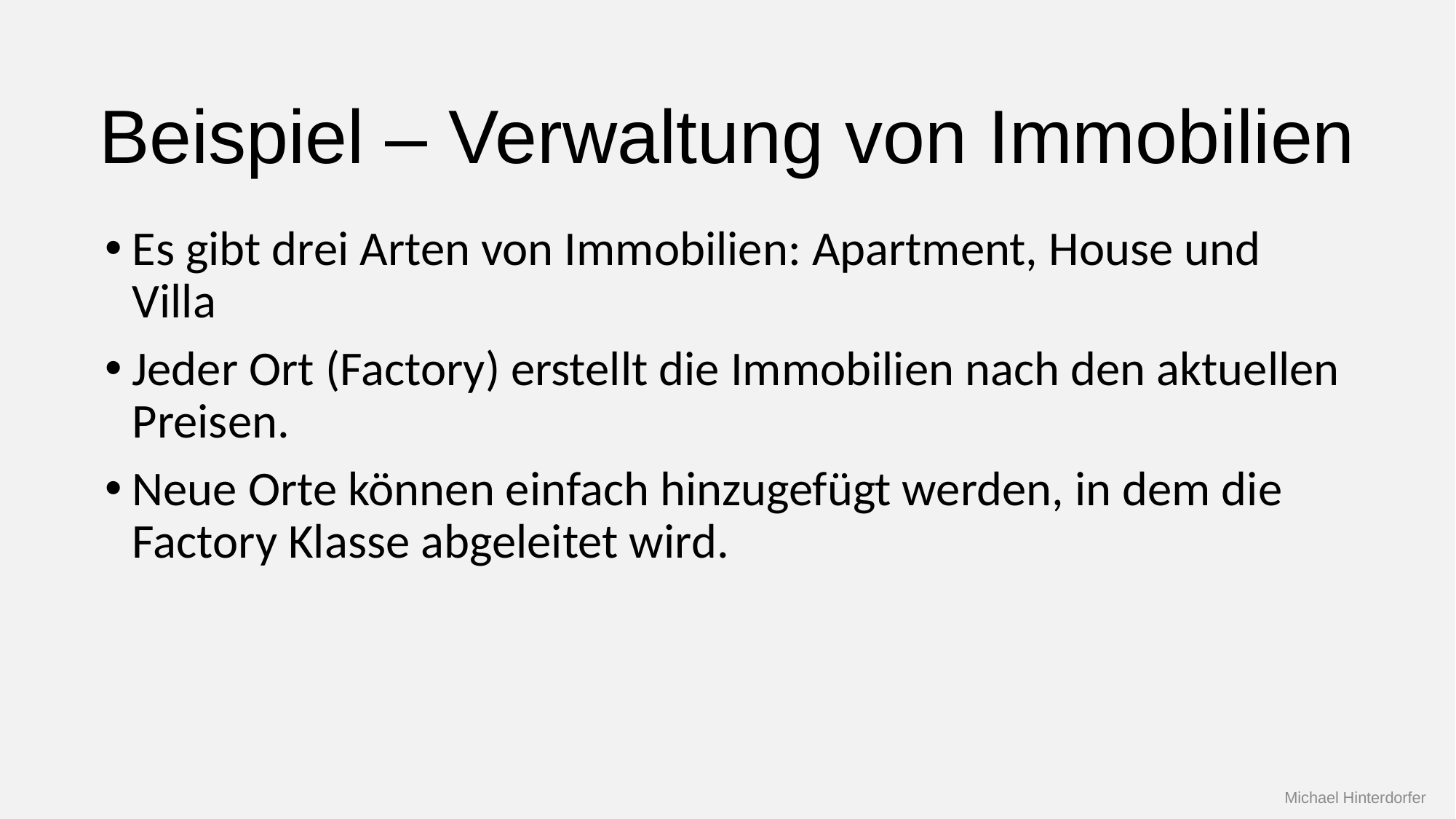

# Beispiel – Verwaltung von Immobilien
Es gibt drei Arten von Immobilien: Apartment, House und Villa
Jeder Ort (Factory) erstellt die Immobilien nach den aktuellen Preisen.
Neue Orte können einfach hinzugefügt werden, in dem die Factory Klasse abgeleitet wird.
Michael Hinterdorfer